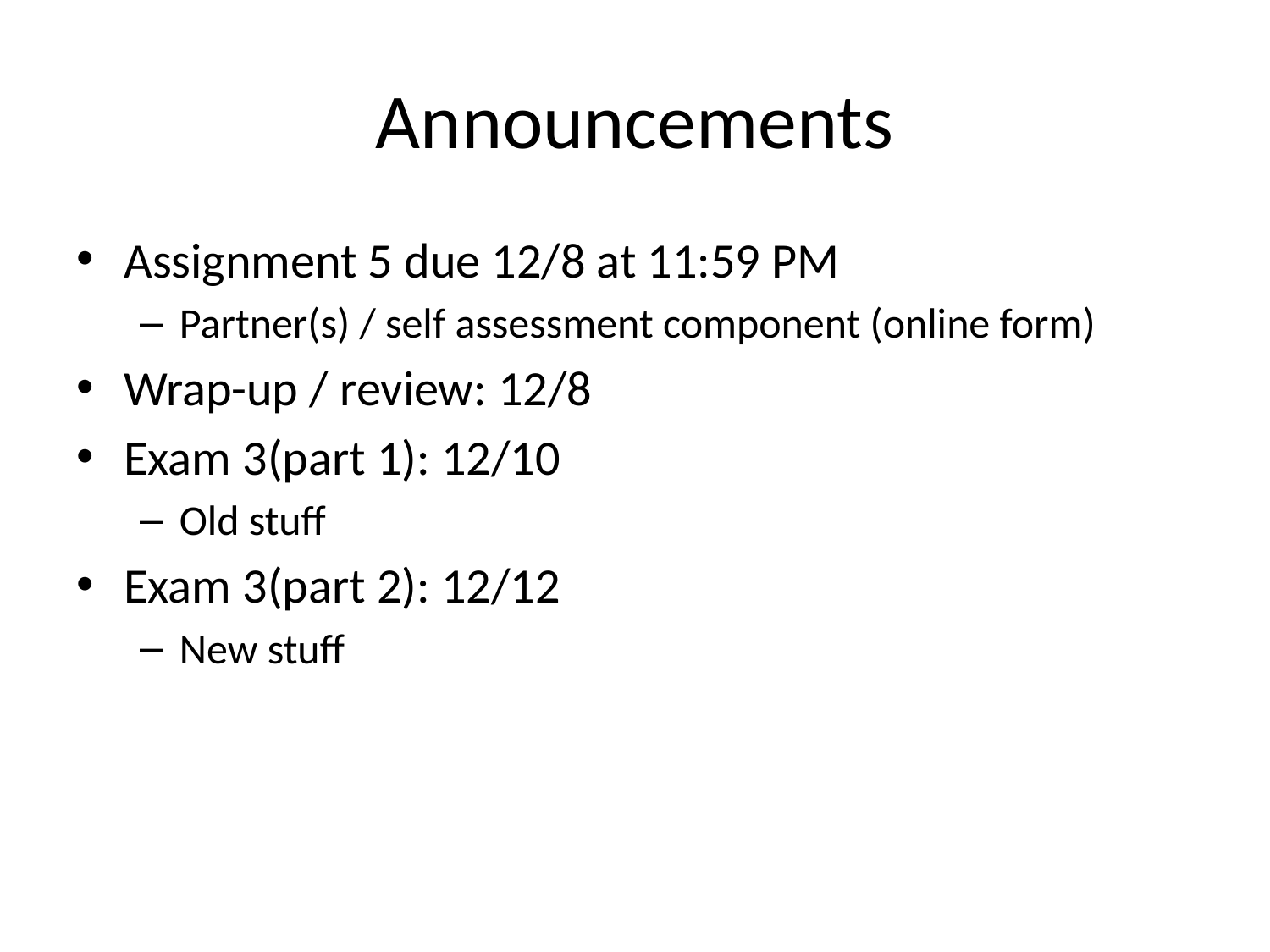

# Announcements
Assignment 5 due 12/8 at 11:59 PM
Partner(s) / self assessment component (online form)
Wrap-up / review: 12/8
Exam 3(part 1): 12/10
Old stuff
Exam 3(part 2): 12/12
New stuff